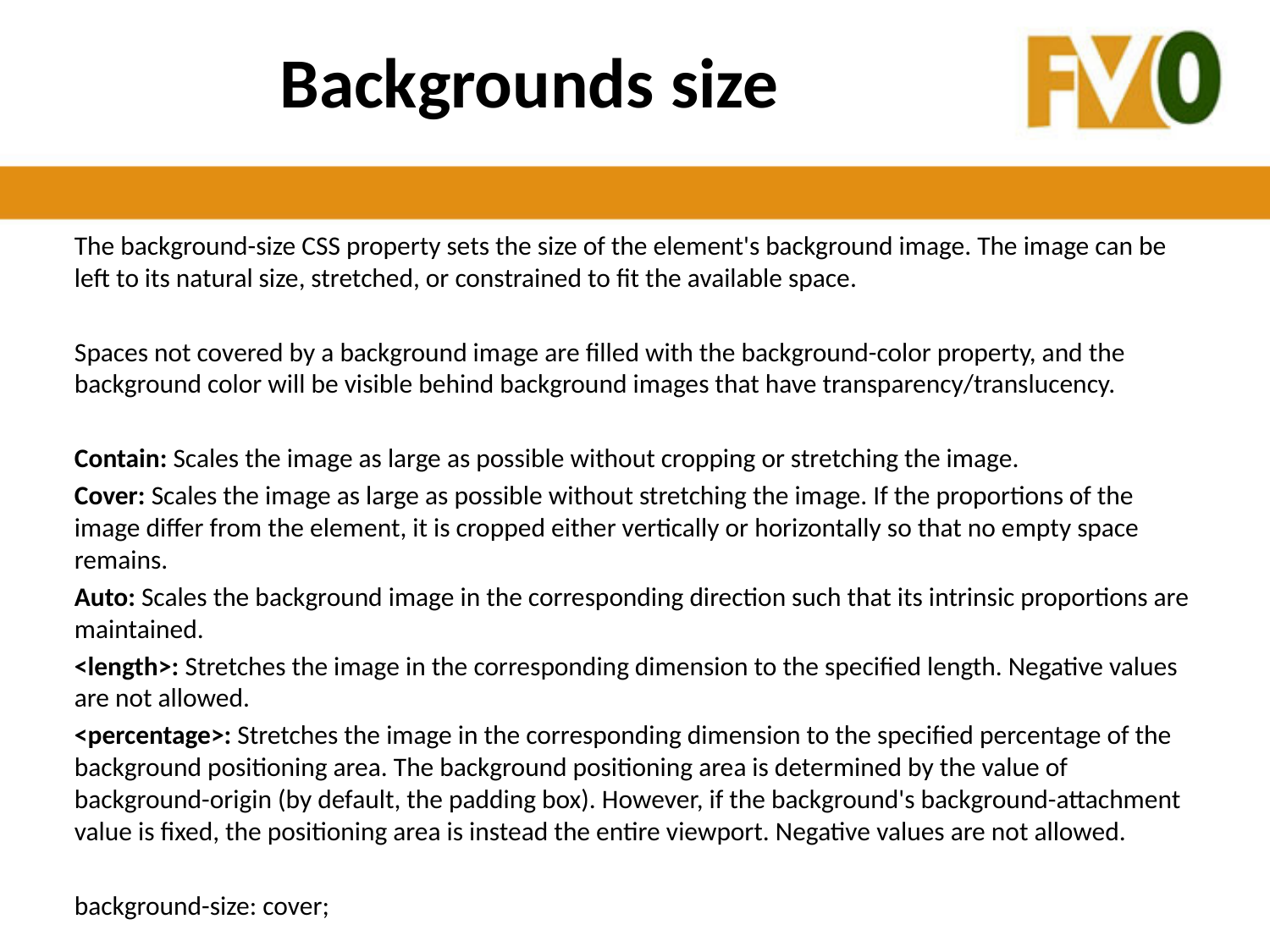

# Backgrounds size
The background-size CSS property sets the size of the element's background image. The image can be left to its natural size, stretched, or constrained to fit the available space.

Spaces not covered by a background image are filled with the background-color property, and the background color will be visible behind background images that have transparency/translucency.

Contain: Scales the image as large as possible without cropping or stretching the image.
Cover: Scales the image as large as possible without stretching the image. If the proportions of the image differ from the element, it is cropped either vertically or horizontally so that no empty space remains.
Auto: Scales the background image in the corresponding direction such that its intrinsic proportions are maintained.
<length>: Stretches the image in the corresponding dimension to the specified length. Negative values are not allowed.
<percentage>: Stretches the image in the corresponding dimension to the specified percentage of the background positioning area. The background positioning area is determined by the value of background-origin (by default, the padding box). However, if the background's background-attachment value is fixed, the positioning area is instead the entire viewport. Negative values are not allowed.

background-size: cover;